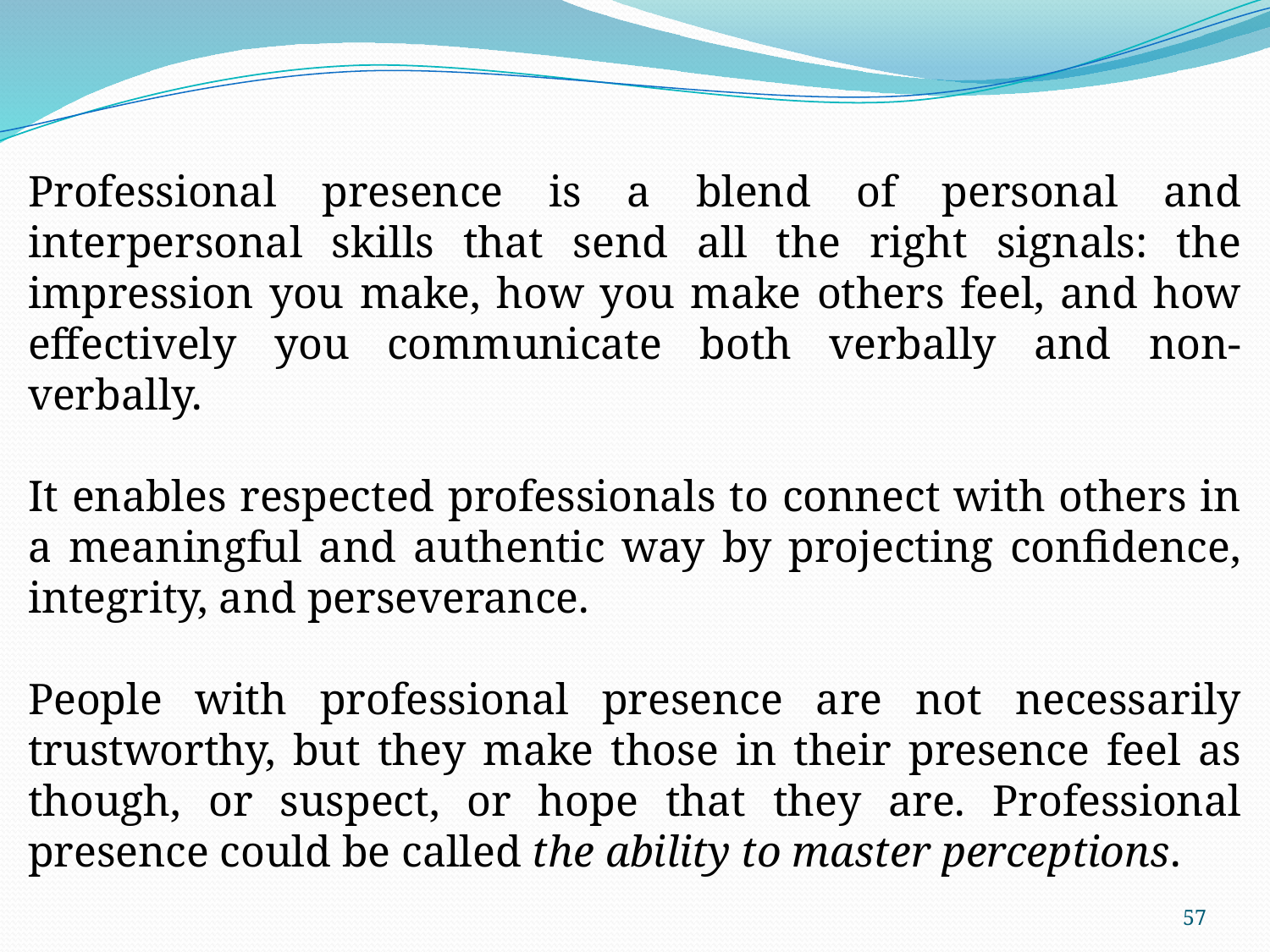

Professional presence is a blend of personal and interpersonal skills that send all the right signals: the impression you make, how you make others feel, and how effectively you communicate both verbally and non-verbally.

It enables respected professionals to connect with others in a meaningful and authentic way by projecting confidence, integrity, and perseverance.

People with professional presence are not necessarily trustworthy, but they make those in their presence feel as though, or suspect, or hope that they are. Professional presence could be called the ability to master perceptions.
57